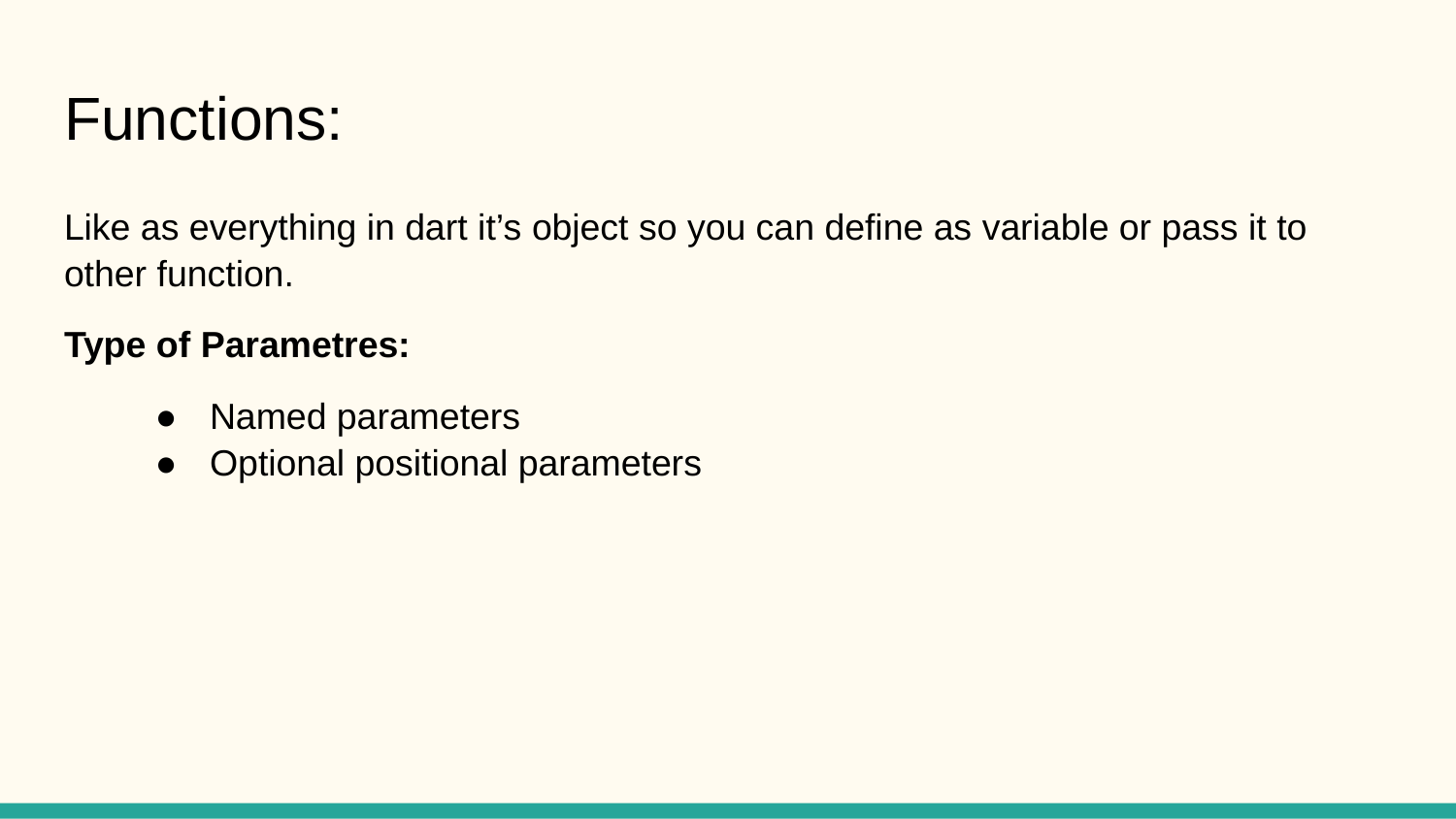

# Functions:
Like as everything in dart it’s object so you can define as variable or pass it to other function.
Type of Parametres:
Named parameters
Optional positional parameters